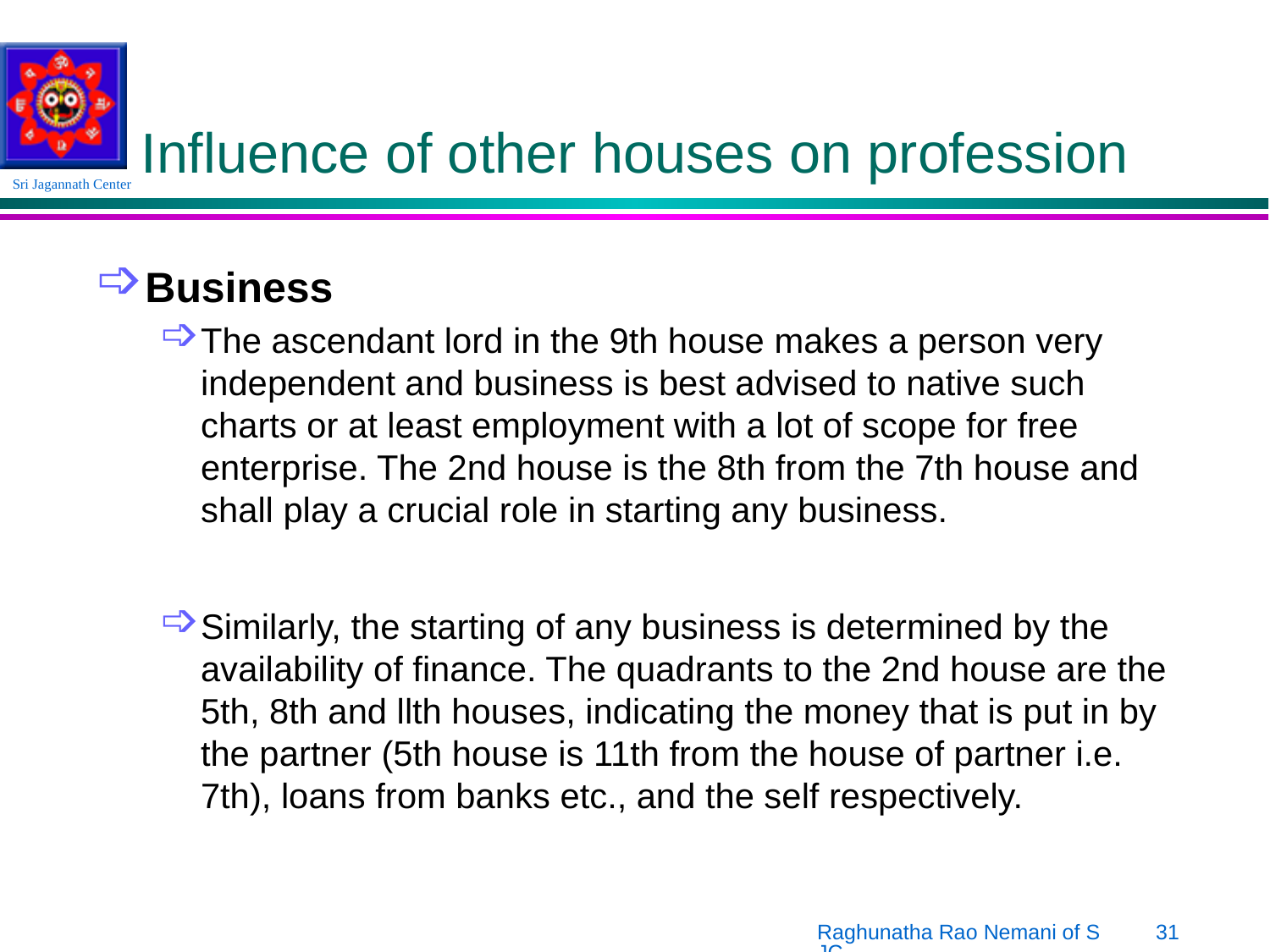

# Influence of other houses on profession
Business
The ascendant lord in the 9th house makes a person very independent and business is best advised to native such charts or at least employment with a lot of scope for free enterprise. The 2nd house is the 8th from the 7th house and shall play a crucial role in starting any business.

Similarly, the starting of any business is determined by the availability of finance. The quadrants to the 2nd house are the 5th, 8th and llth houses, indicating the money that is put in by the partner (5th house is 11th from the house of partner i.e. 7th), loans from banks etc., and the self respectively.
Raghunatha Rao Nemani of SJC
31